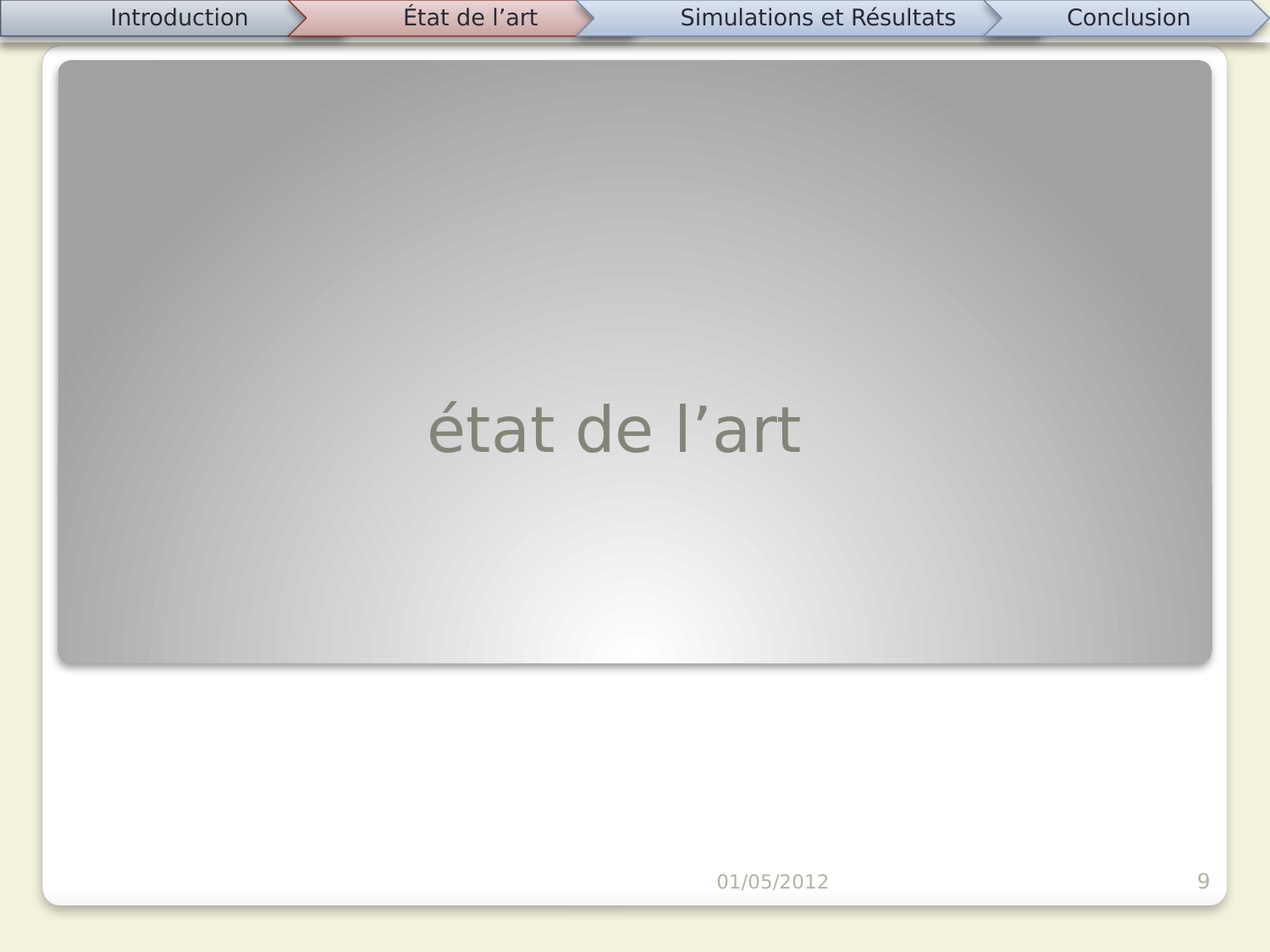

Introduction
État de l’art
Simulations et Résultats
Conclusion
# état de l’art
01/05/2012
9